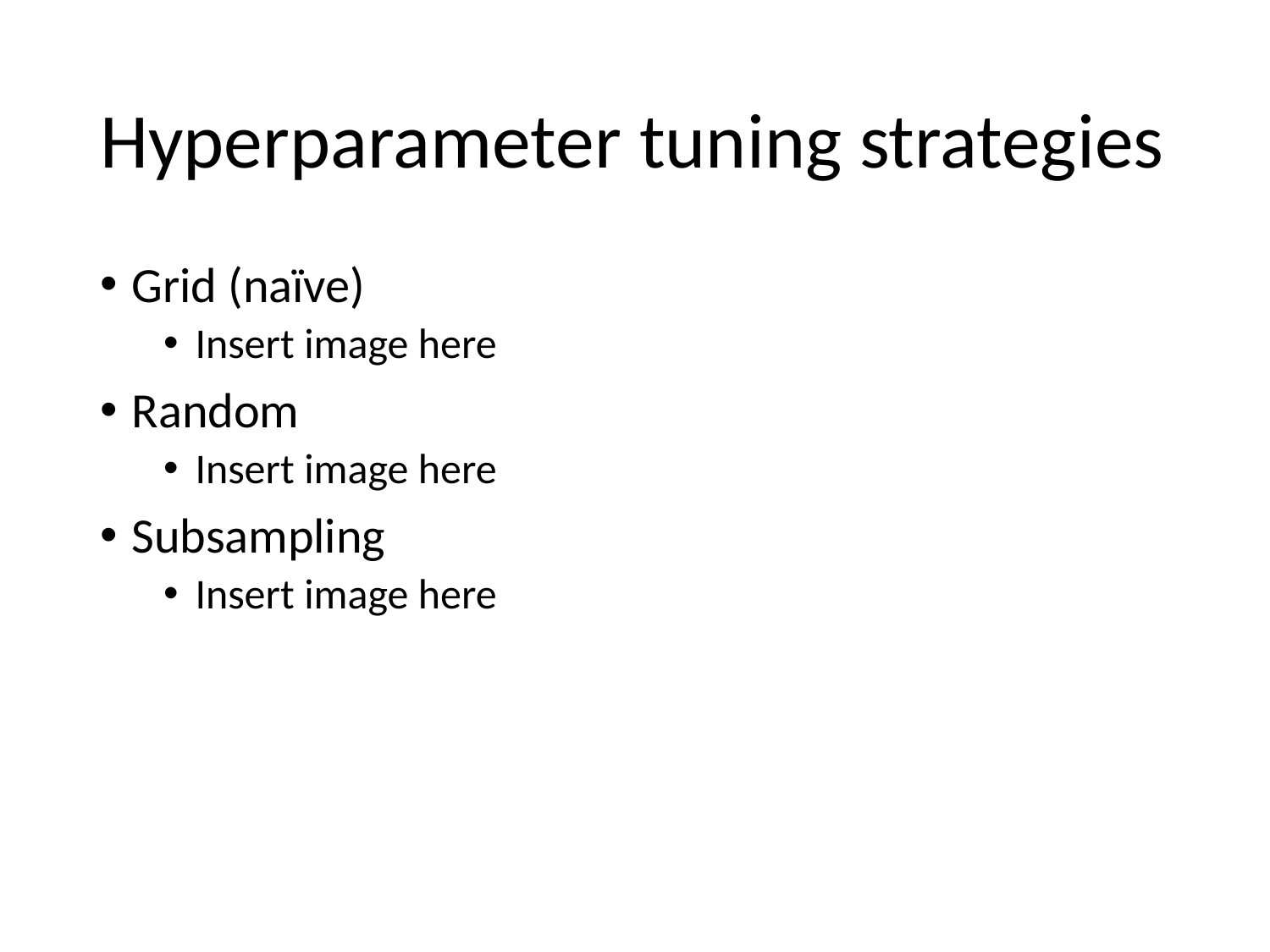

# Hyperparameter tuning strategies
Grid (naïve)
Insert image here
Random
Insert image here
Subsampling
Insert image here